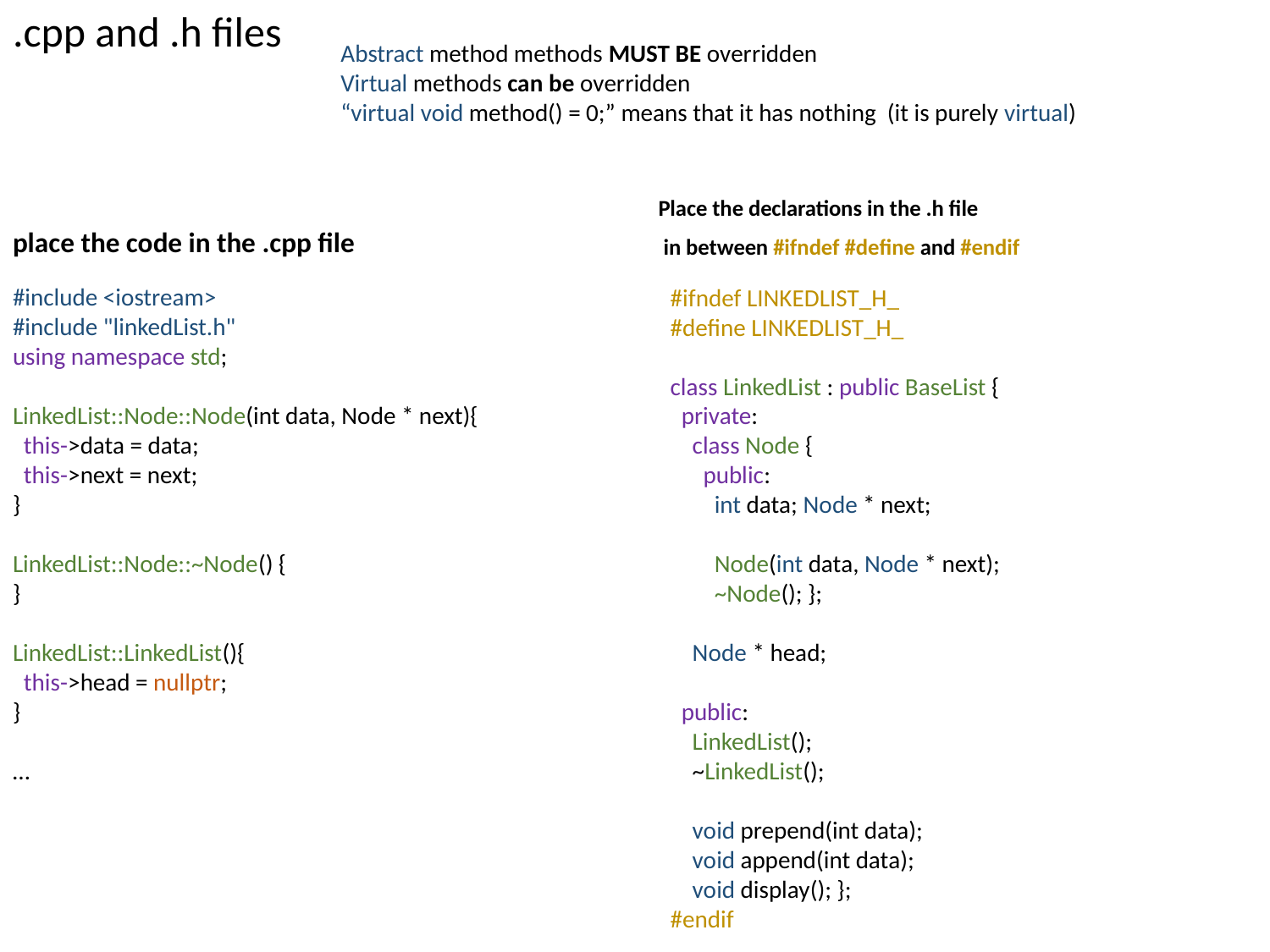

# .cpp and .h files
Abstract method methods MUST BE overridden
Virtual methods can be overridden
“virtual void method() = 0;” means that it has nothing  (it is purely virtual)
Place the declarations in the .h file
 in between #ifndef #define and #endif
place the code in the .cpp file
#include <iostream>
#include "linkedList.h"
using namespace std;

LinkedList::Node::Node(int data, Node * next){
  this->data = data;
  this->next = next;
}

LinkedList::Node::~Node() {
}

LinkedList::LinkedList(){
  this->head = nullptr;
}

…
#ifndef LINKEDLIST_H_
#define LINKEDLIST_H_

class LinkedList : public BaseList {
  private:
    class Node {
      public:
        int data; Node * next;

        Node(int data, Node * next);
        ~Node(); };

    Node * head;

  public:
    LinkedList();
    ~LinkedList();

    void prepend(int data);
    void append(int data);
    void display(); };
#endif